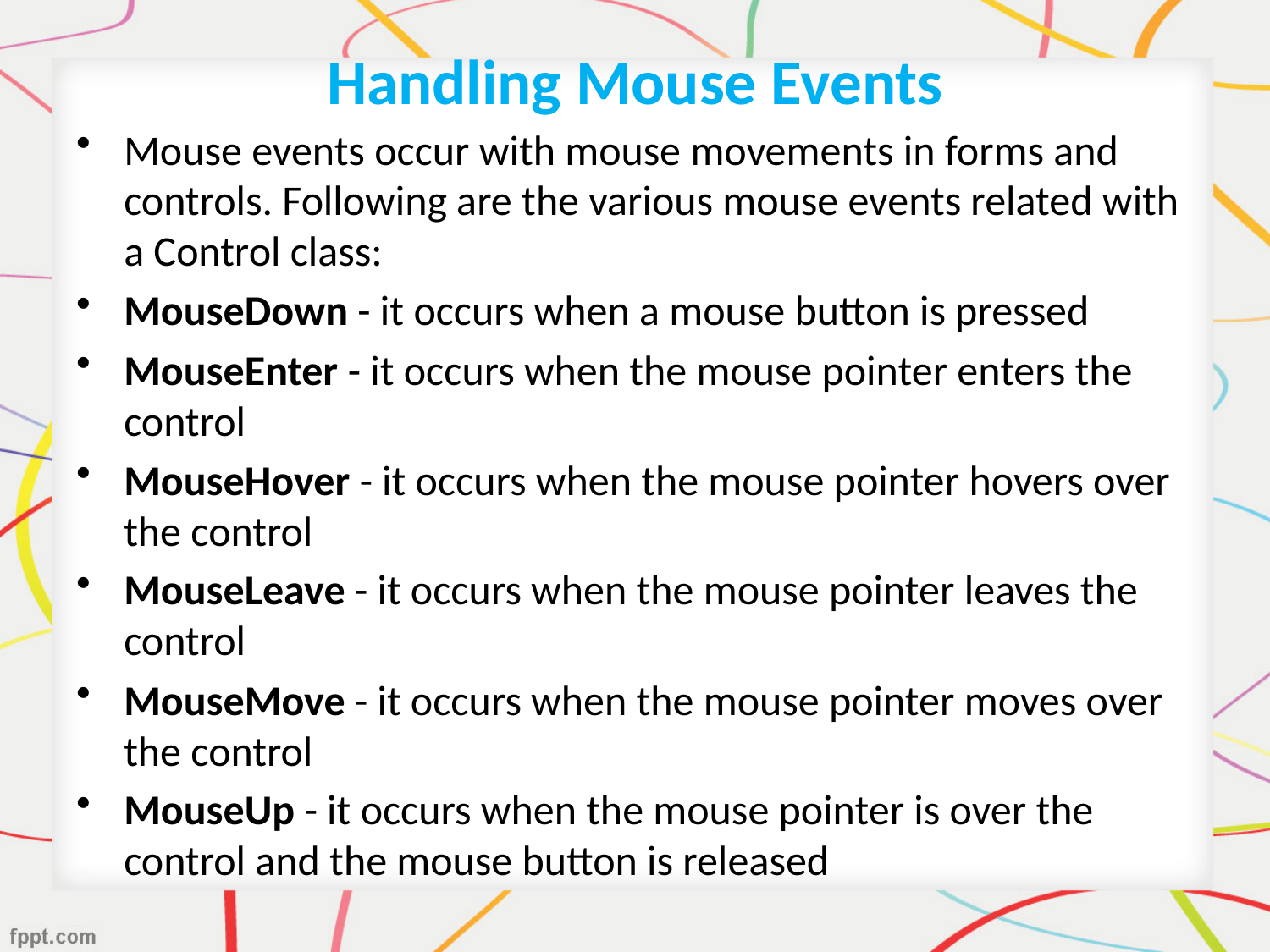

# Handling Mouse Events
Mouse events occur with mouse movements in forms and controls. Following are the various mouse events related with a Control class:
MouseDown - it occurs when a mouse button is pressed
MouseEnter - it occurs when the mouse pointer enters the control
MouseHover - it occurs when the mouse pointer hovers over the control
MouseLeave - it occurs when the mouse pointer leaves the control
MouseMove - it occurs when the mouse pointer moves over the control
MouseUp - it occurs when the mouse pointer is over the control and the mouse button is released